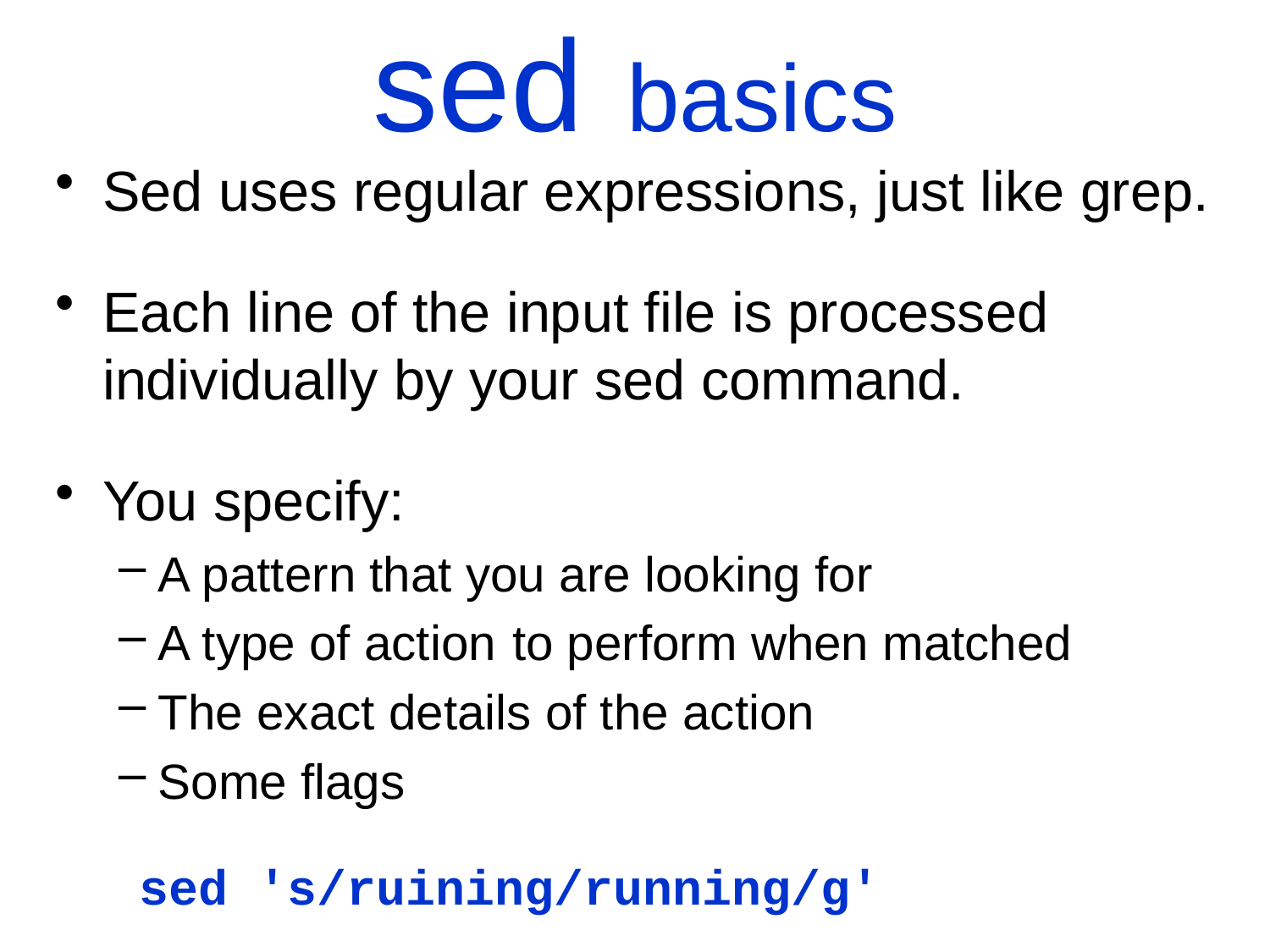

# sed  basics
Sed uses regular expressions, just like grep.
Each line of the input file is processed individually by your sed command.
You specify:
A pattern that you are looking for
A type of action to perform when matched
The exact details of the action
Some flags
sed 's/ruining/running/g'